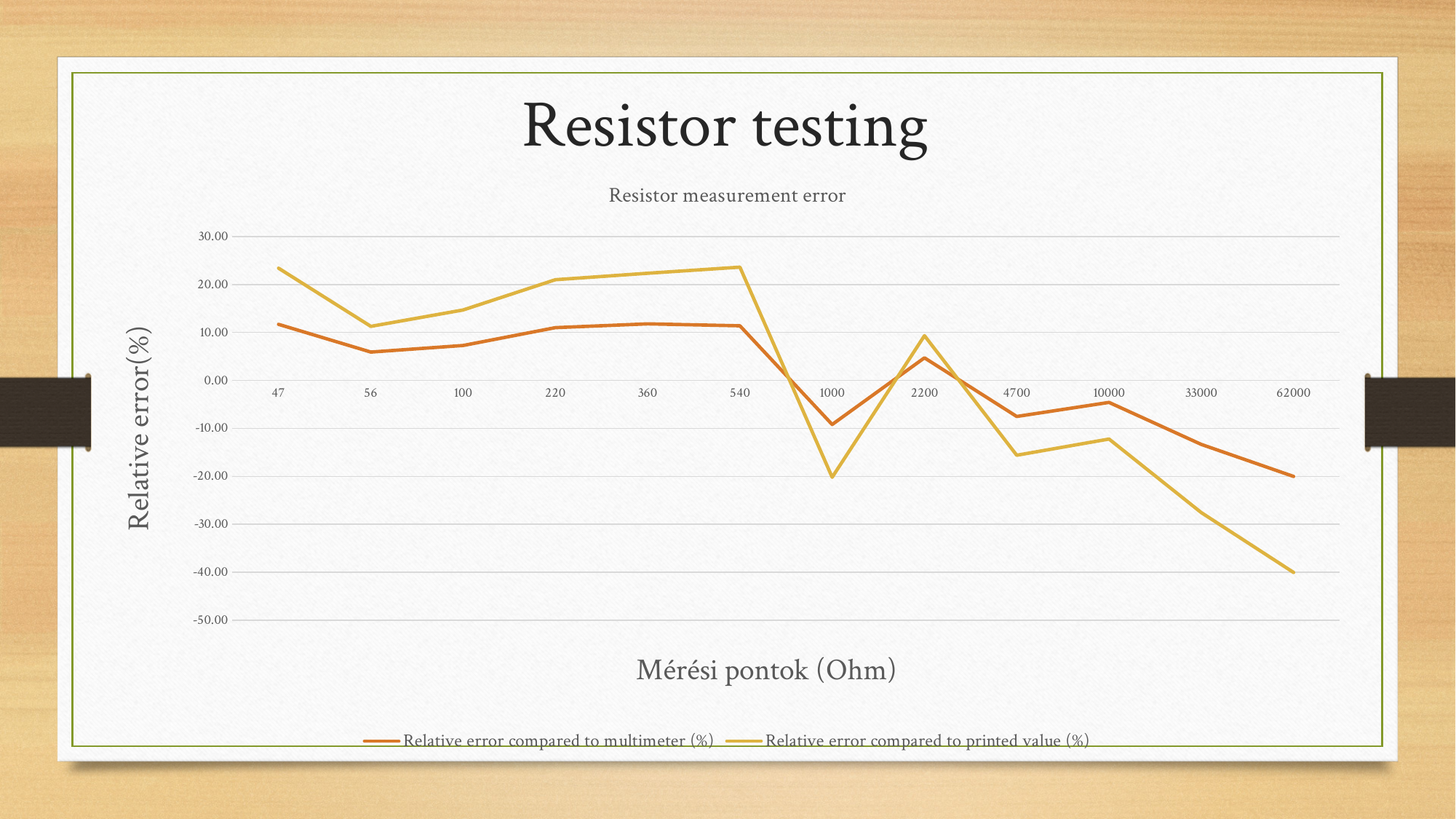

Resistor testing

### Chart: Resistor measurement error

| Category | Relative error compared to multimeter (%) | Relative error compared to printed value (%) |
|---|---|---|
| 47 | 11.702127659574469 | 11.702127659574469 |
| 56 | 5.924596050269295 | 5.357142857142857 |
| 100 | 7.292707292707304 | 7.400000000000005 |
| 220 | 11.009174311926607 | 10.0 |
| 360 | 11.797752808988763 | 10.555555555555555 |
| 540 | 11.397058823529411 | 12.222222222222221 |
| 1000 | -9.183673469387756 | -11.0 |
| 2200 | 4.717925386715187 | 4.622727272727264 |
| 4700 | -7.501070663811567 | -8.09148936170213 |
| 10000 | -4.5764462809917354 | -7.630000000000001 |
| 33000 | -13.33221065523576 | -14.225151515151513 |
| 62000 | -20.016129032258064 | -20.016129032258064 |